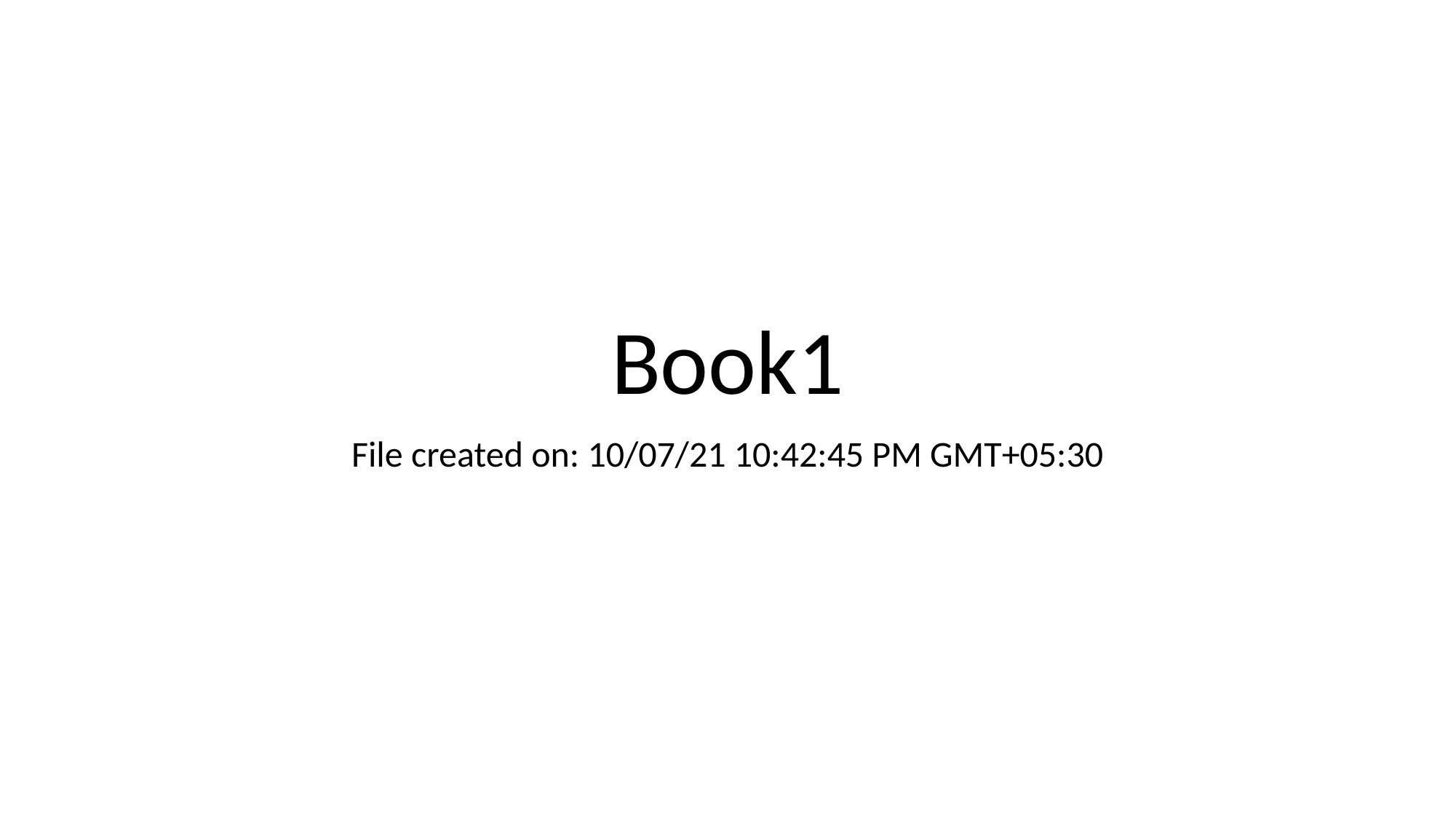

# Book1
File created on: 10/07/21 10:42:45 PM GMT+05:30